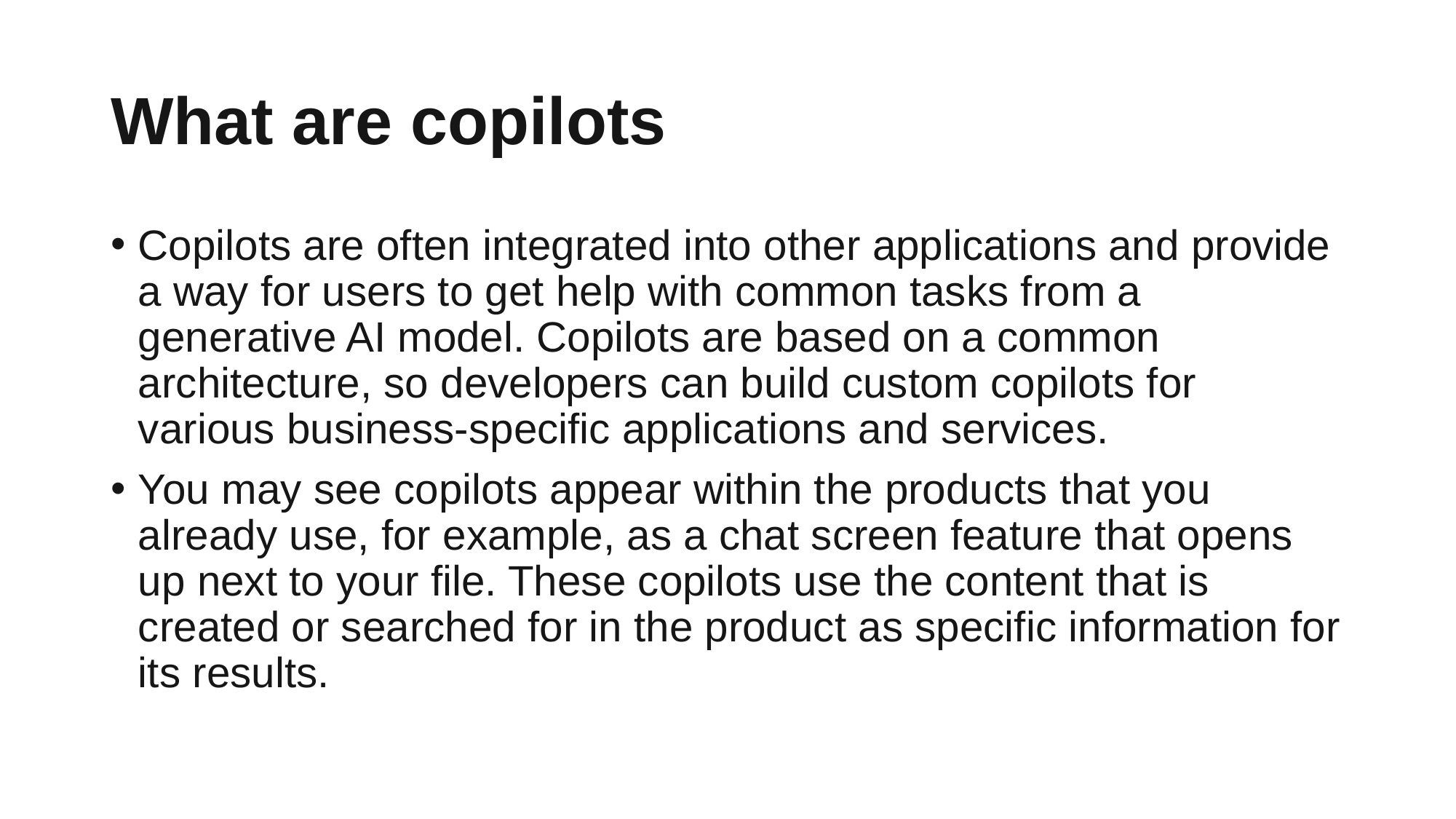

# What are copilots
Copilots are often integrated into other applications and provide a way for users to get help with common tasks from a generative AI model. Copilots are based on a common architecture, so developers can build custom copilots for various business-specific applications and services.
You may see copilots appear within the products that you already use, for example, as a chat screen feature that opens up next to your file. These copilots use the content that is created or searched for in the product as specific information for its results.